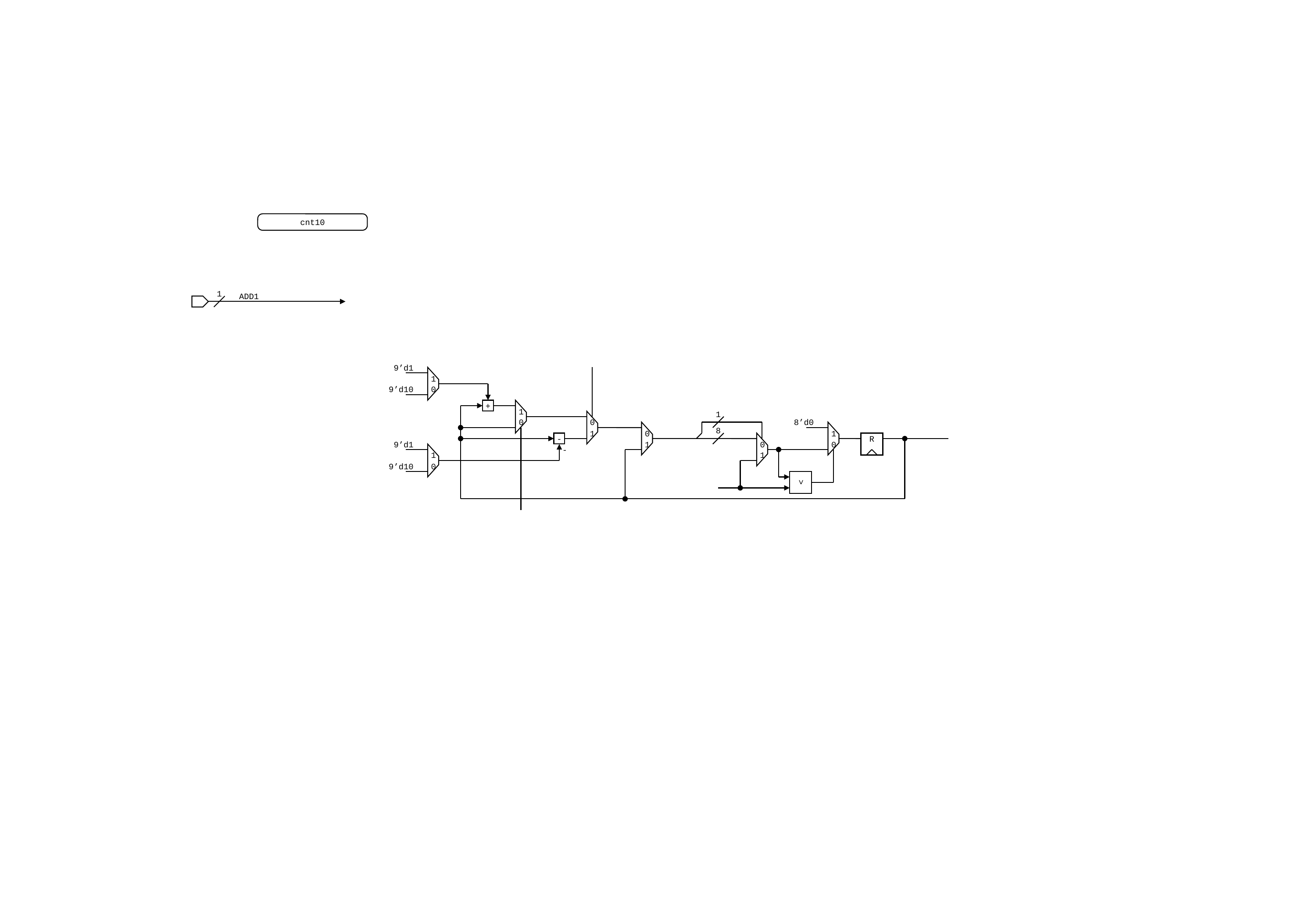

cnt10
1
ADD1

9’d1
1

9’d10
0
+
1

1
0
0
8’d0

1
0
8
1
R
-

9’d1
1
0
0
-

1
1

9’d10
0
<